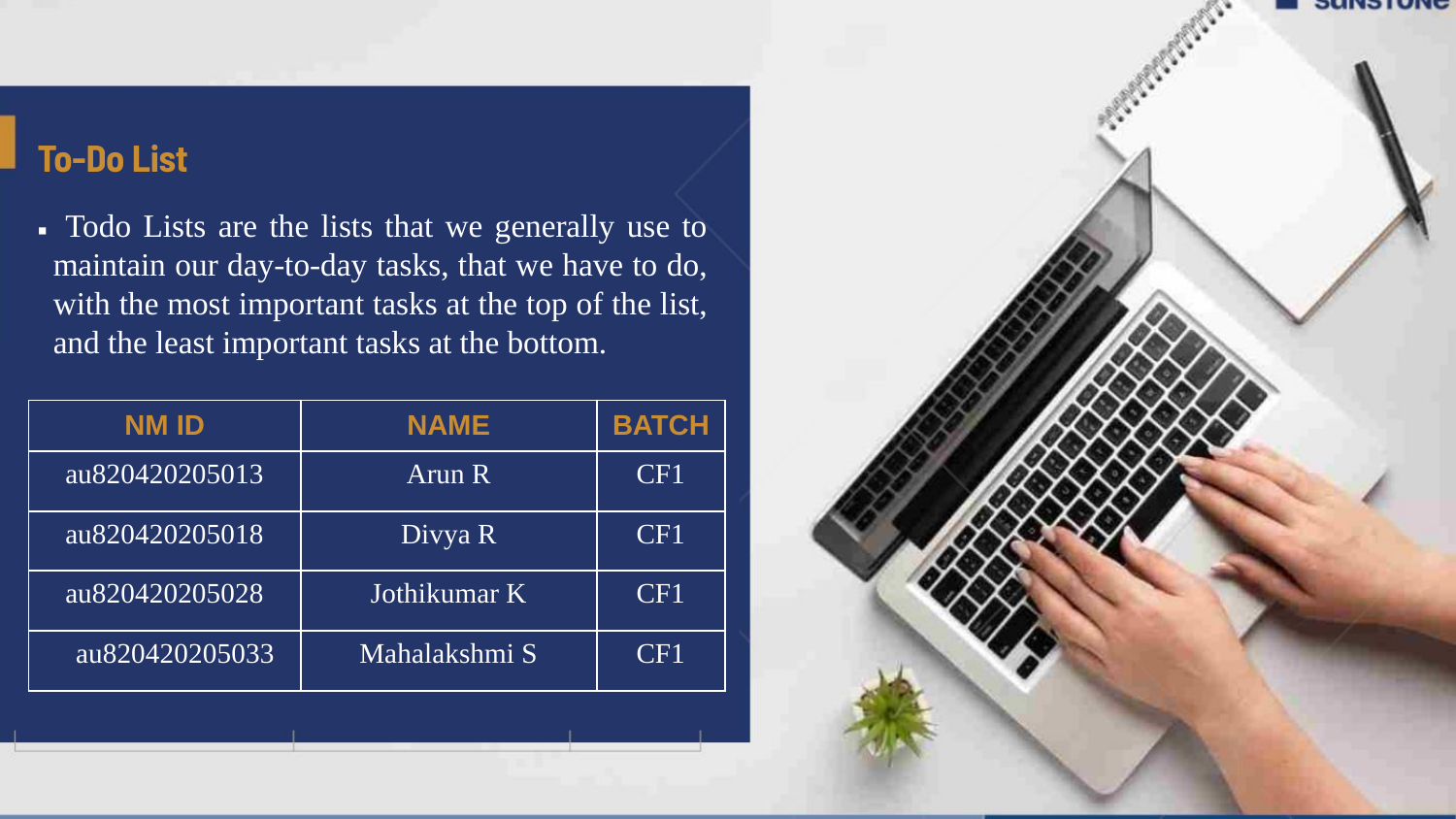

To-Do List
 Todo Lists are the lists that we generally use to maintain our day-to-day tasks, that we have to do, with the most important tasks at the top of the list, and the least important tasks at the bottom.
▪

| NM ID | NAME | BATCH |
| --- | --- | --- |
| au820420205013 | Arun R | CF1 |
| au820420205018 | Divya R | CF1 |
| au820420205028 | Jothikumar K | CF1 |
| au820420205033 | Mahalakshmi S | CF1 |